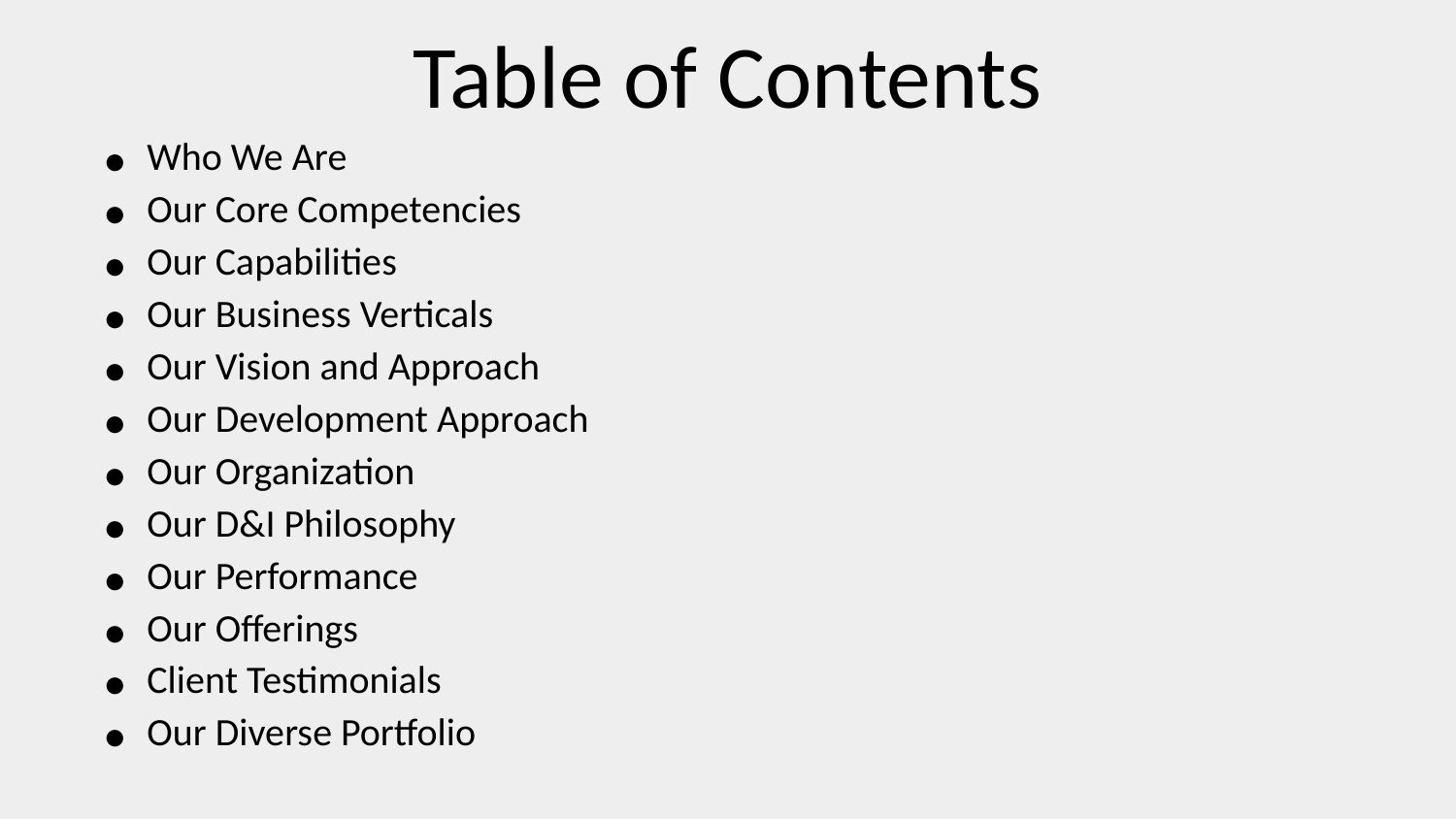

# Table of Contents
Who We Are
Our Core Competencies
Our Capabilities
Our Business Verticals
Our Vision and Approach
Our Development Approach
Our Organization
Our D&I Philosophy
Our Performance
Our Offerings
Client Testimonials
Our Diverse Portfolio